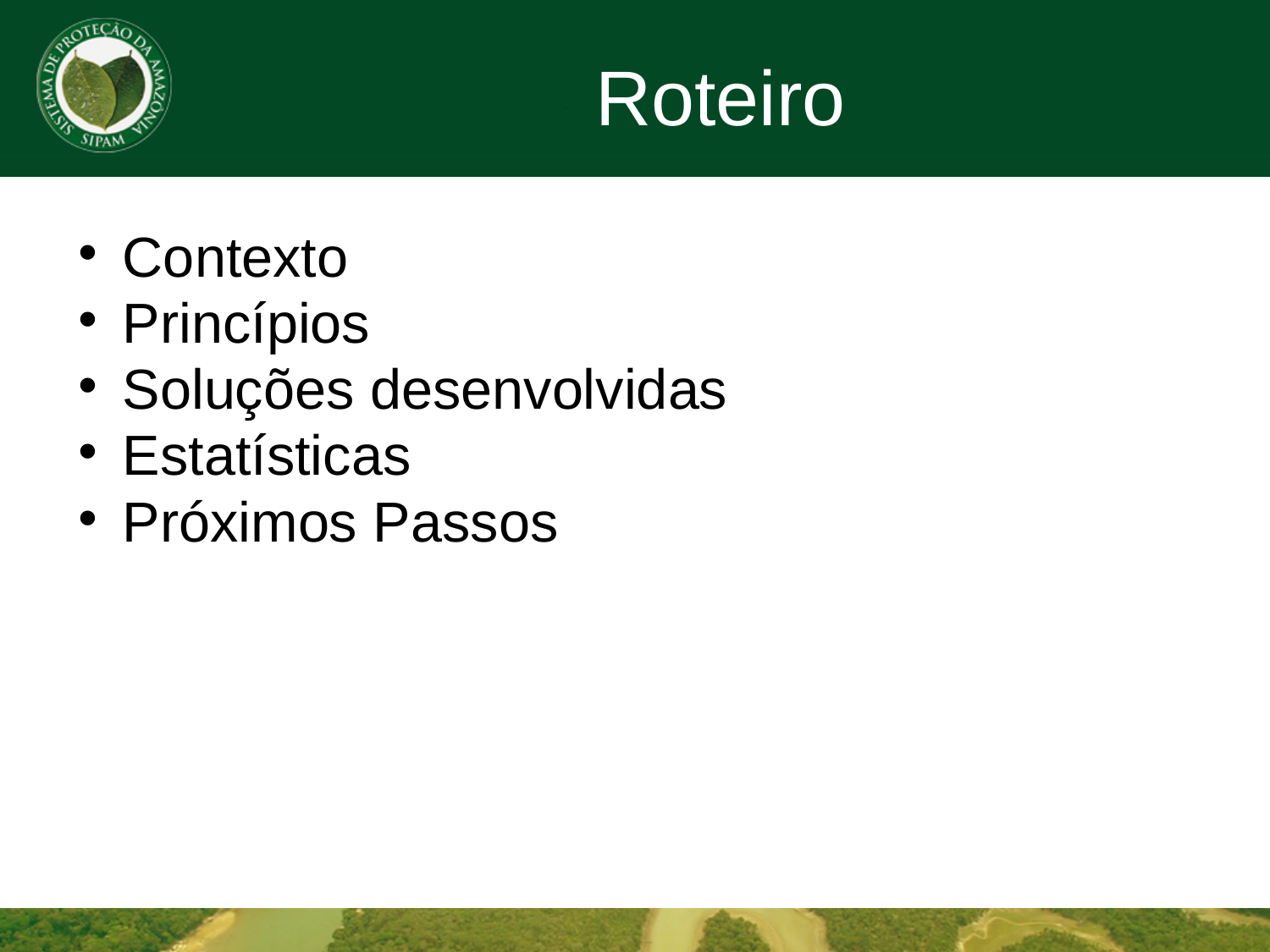

Roteiro
Contexto
Princípios
Soluções desenvolvidas
Estatísticas
Próximos Passos